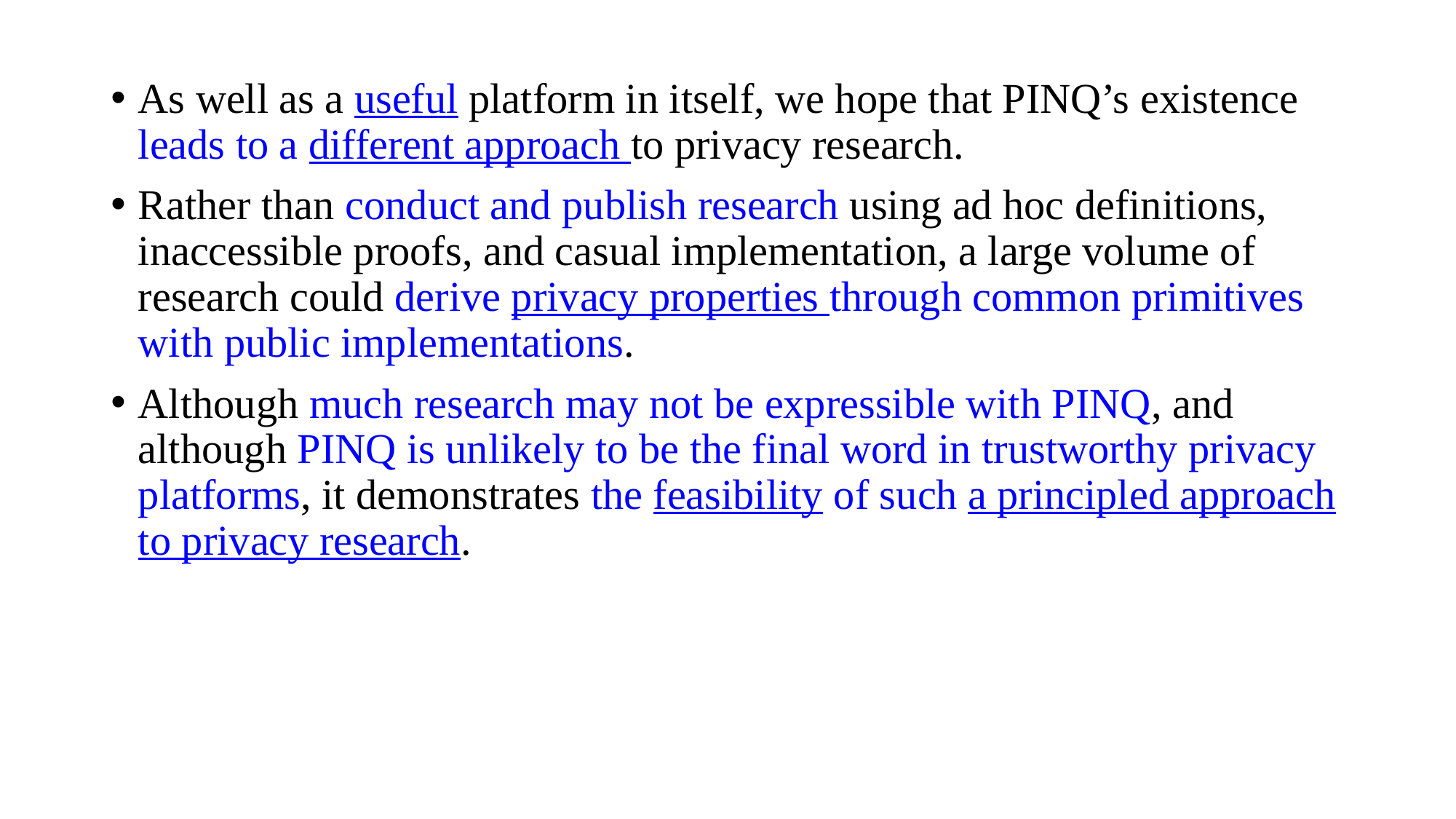

As well as a useful platform in itself, we hope that PINQ’s existence leads to a different approach to privacy research.
Rather than conduct and publish research using ad hoc definitions, inaccessible proofs, and casual implementation, a large volume of research could derive privacy properties through common primitives with public implementations.
Although much research may not be expressible with PINQ, and although PINQ is unlikely to be the final word in trustworthy privacy platforms, it demonstrates the feasibility of such a principled approach to privacy research.